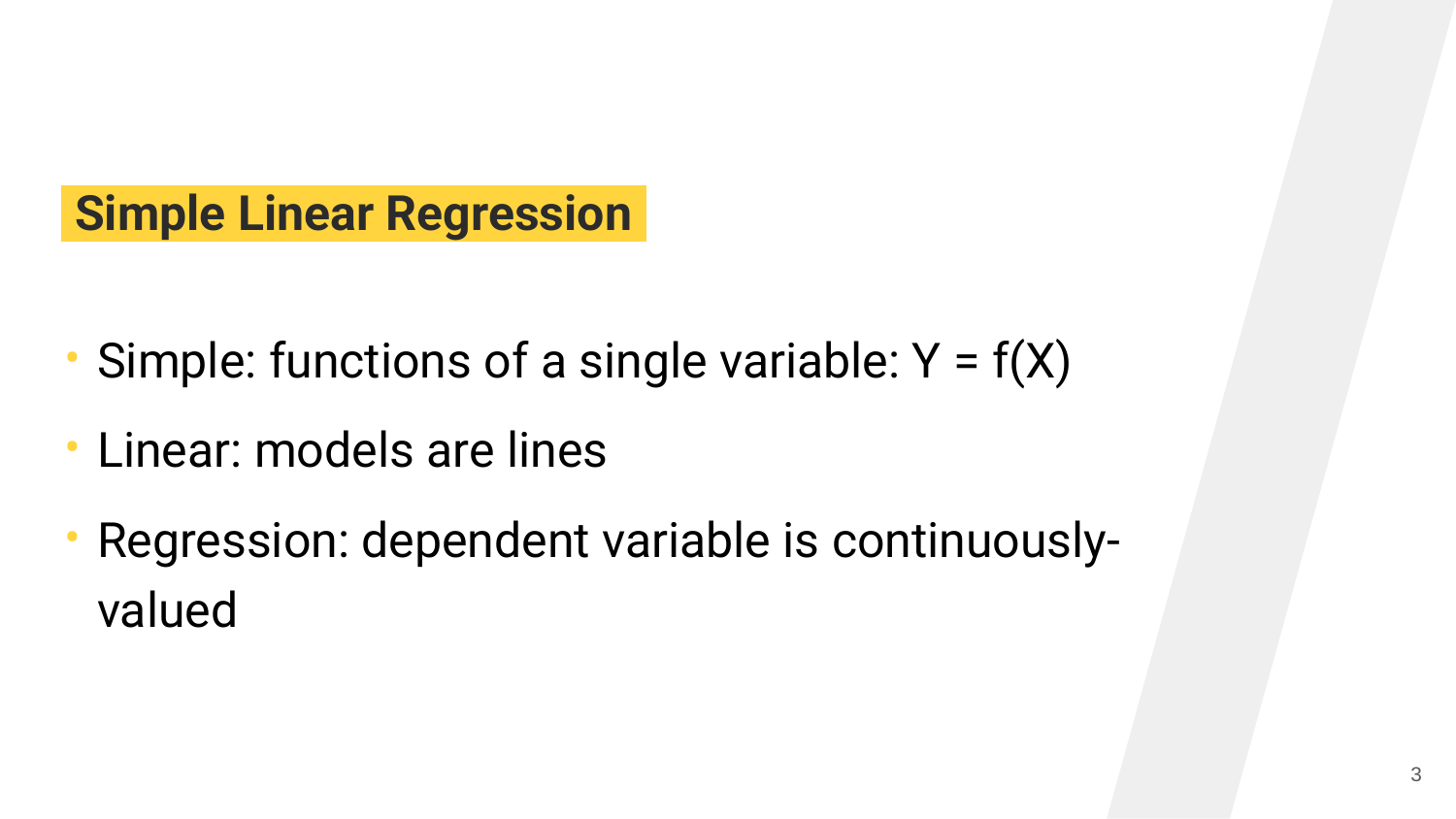

.Simple Linear Regression.

Simple: functions of a single variable: Y = f(X)
Linear: models are lines
Regression: dependent variable is continuously-valued
3